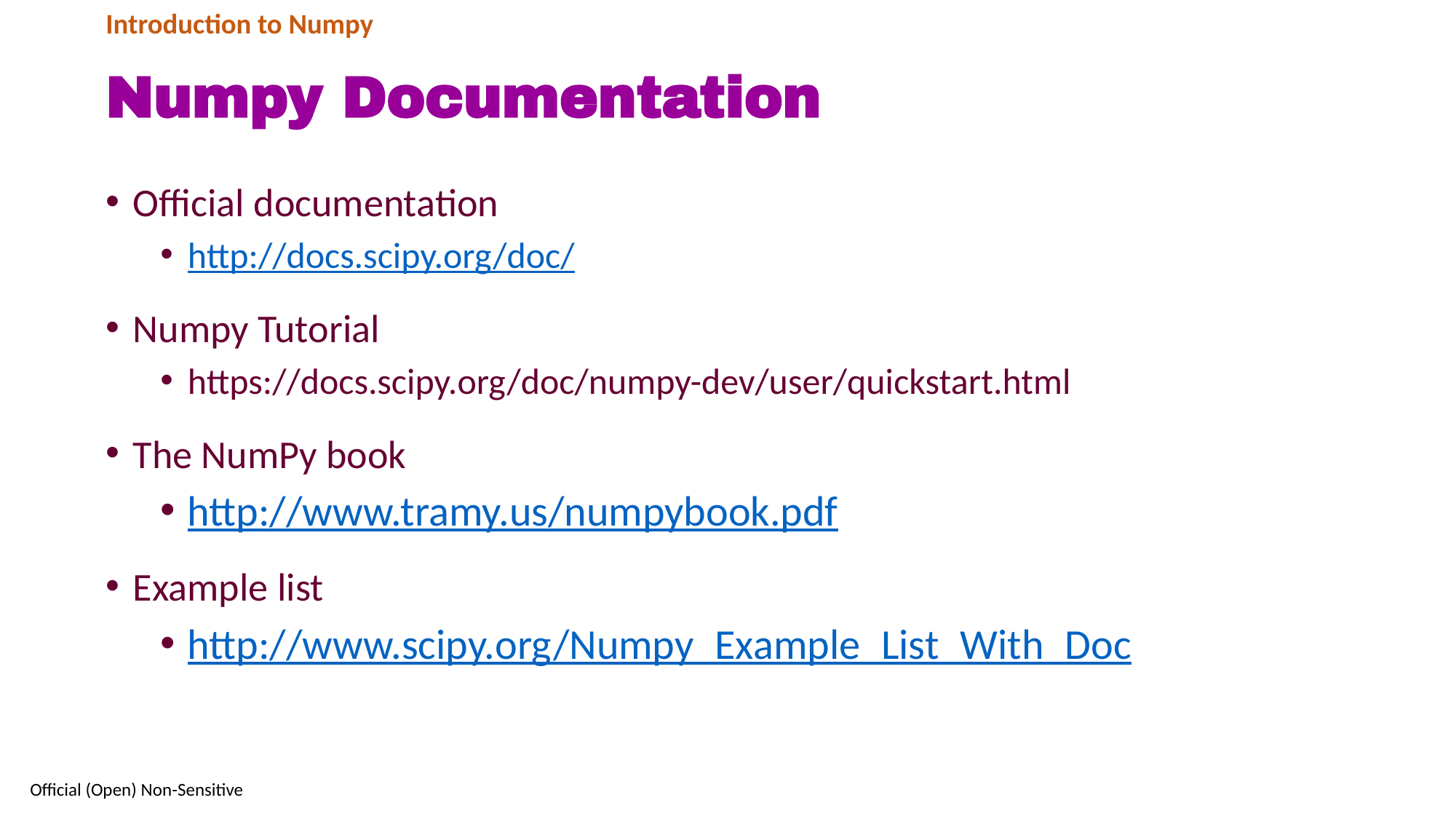

Introduction to Numpy
# Numpy Documentation
Official documentation
http://docs.scipy.org/doc/
Numpy Tutorial
https://docs.scipy.org/doc/numpy-dev/user/quickstart.html
The NumPy book
http://www.tramy.us/numpybook.pdf
Example list
http://www.scipy.org/Numpy_Example_List_With_Doc

9
Official (Open) Non-Sensitive